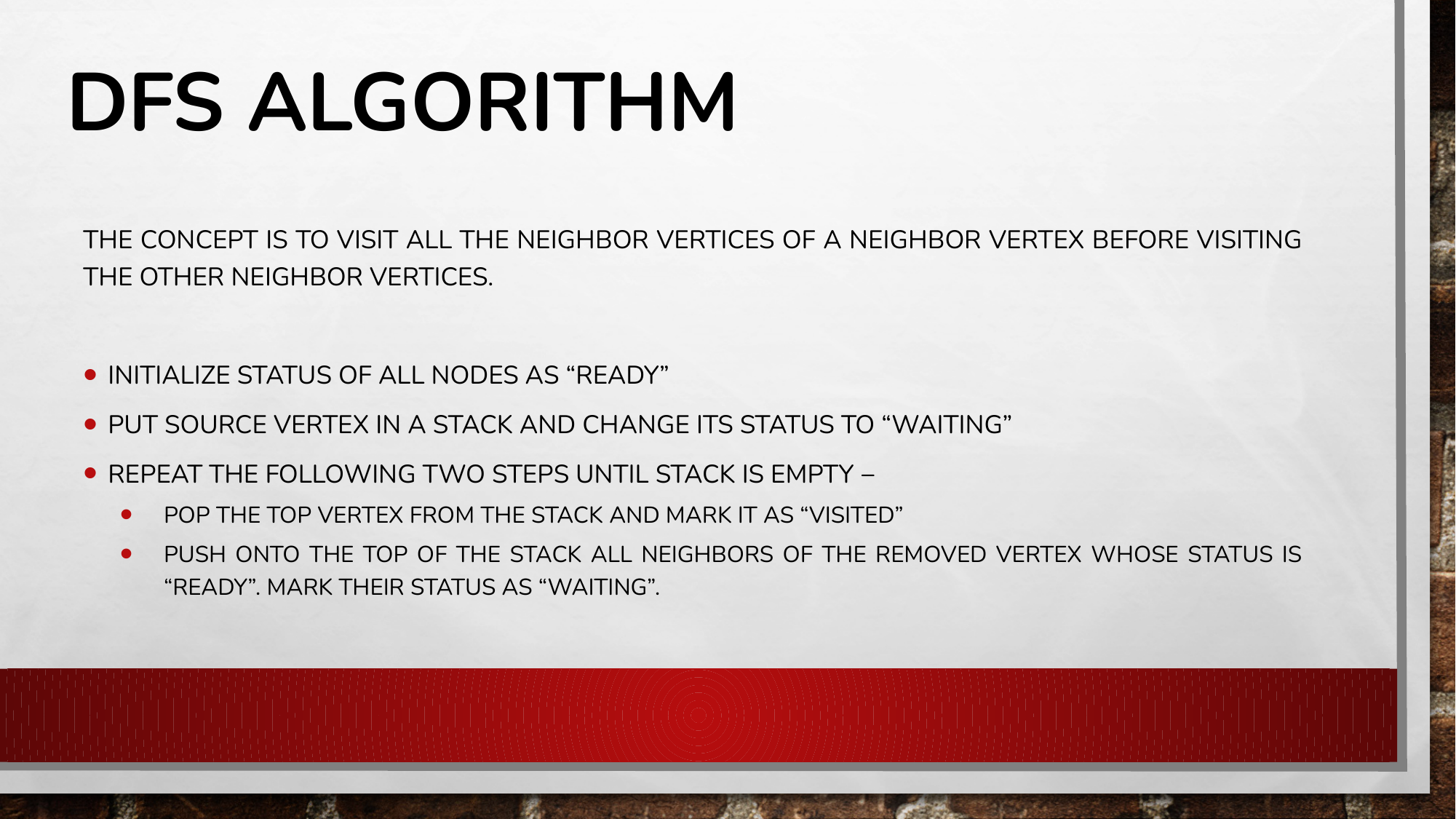

# DFS Algorithm
The concept is to visit all the neighbor vertices of a neighbor vertex before visiting the other neighbor vertices.

Initialize status of all nodes as “Ready”
Put source vertex in a stack and change its status to “Waiting”
Repeat the following two steps until stack is empty −
Pop the top vertex from the stack and mark it as “Visited”
Push onto the top of the stack all neighbors of the removed vertex whose status is “Ready”. Mark their status as “Waiting”.